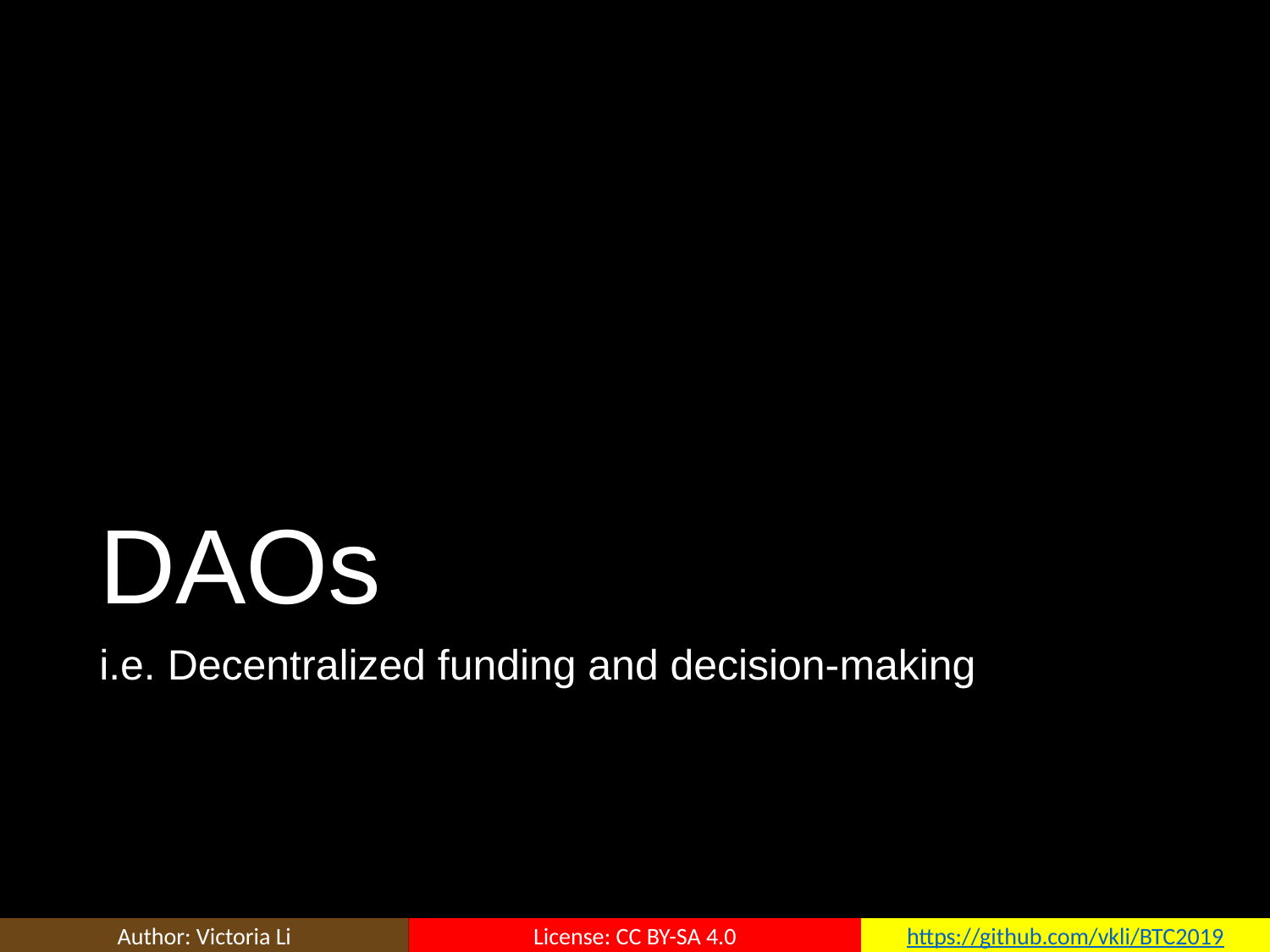

# DAOs
i.e. Decentralized funding and decision-making
Author: Victoria Li
License: CC BY-SA 4.0
https://github.com/vkli/BTC2019